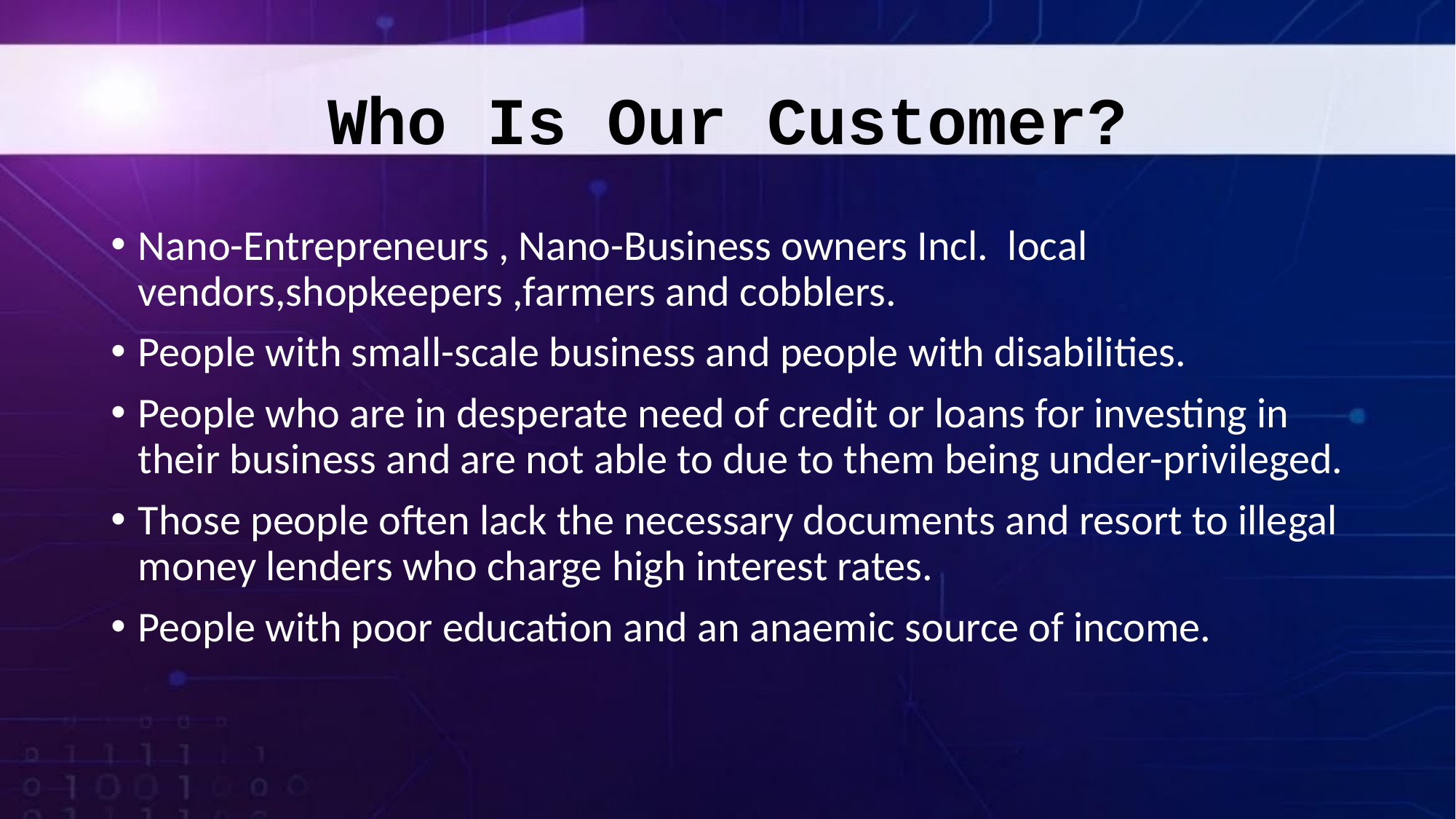

# Who Is Our Customer?
Nano-Entrepreneurs , Nano-Business owners Incl.  local vendors,shopkeepers ,farmers and cobblers.
People with small-scale business and people with disabilities.
People who are in desperate need of credit or loans for investing in their business and are not able to due to them being under-privileged.
Those people often lack the necessary documents and resort to illegal money lenders who charge high interest rates.
People with poor education and an anaemic source of income.